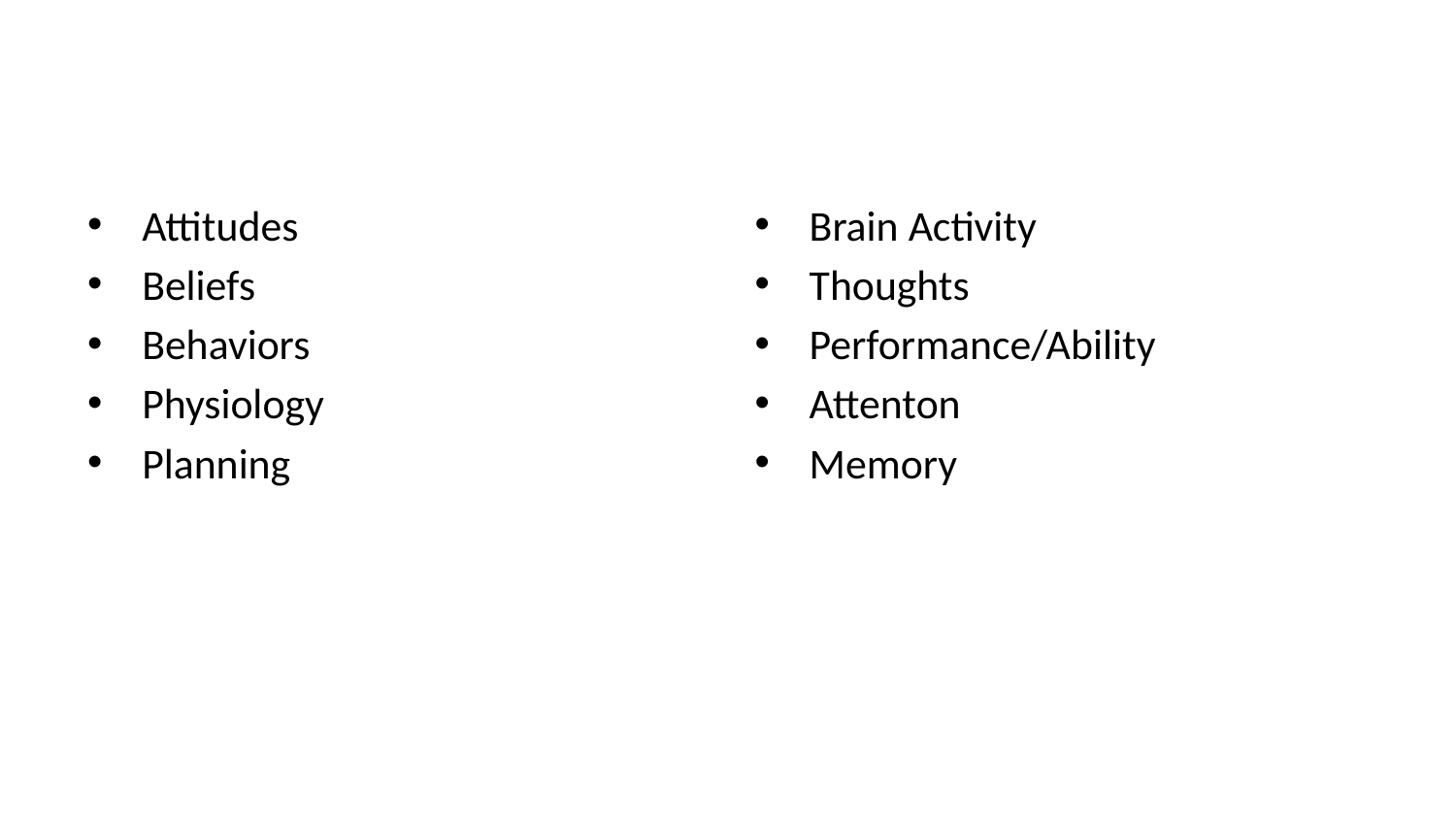

Attitudes
Beliefs
Behaviors
Physiology
Planning
Brain Activity
Thoughts
Performance/Ability
Attenton
Memory